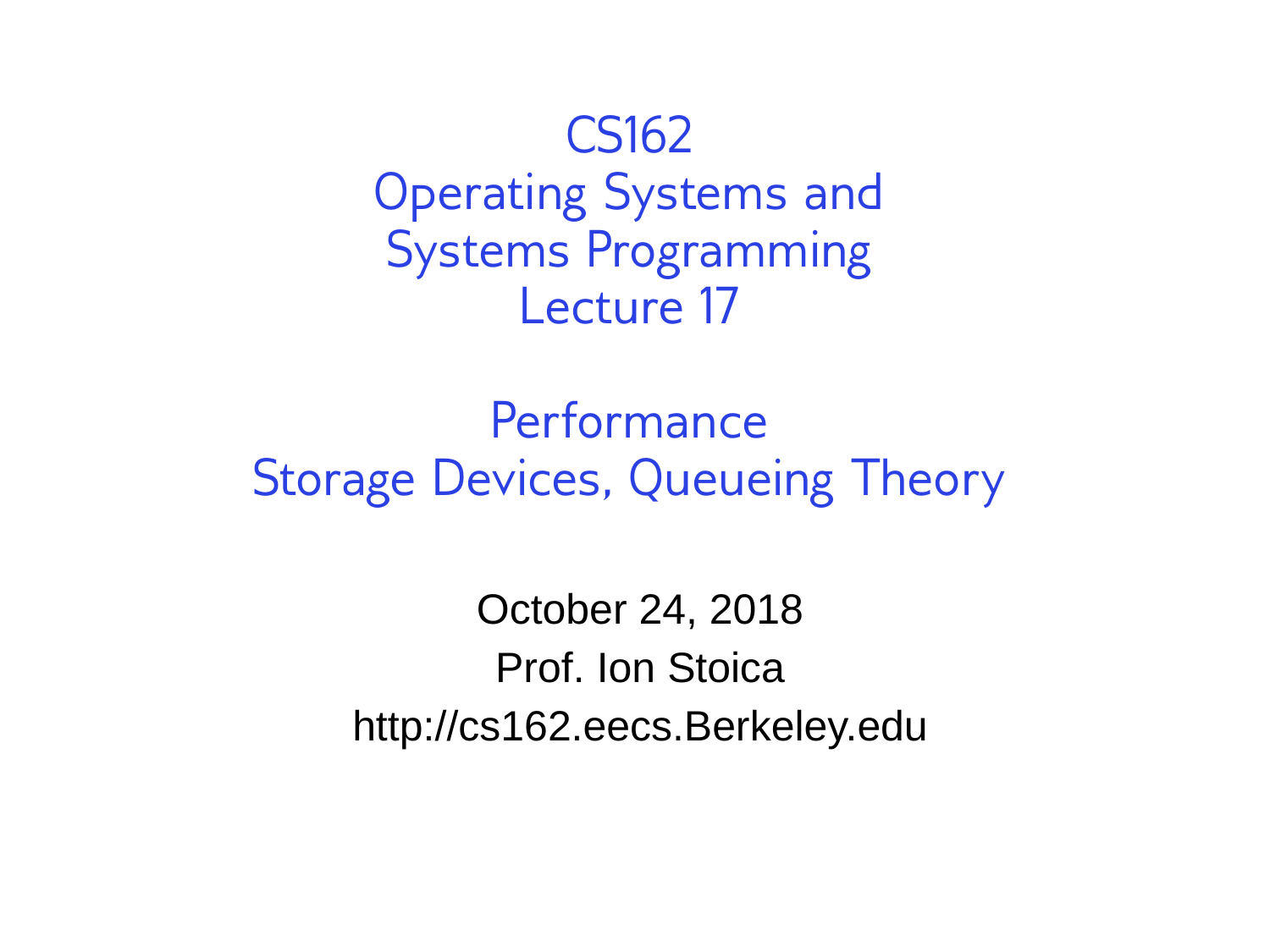

# CS162 Operating Systems and Systems Programming Lecture 17 Performance Storage Devices, Queueing Theory
October 24, 2018
Prof. Ion Stoica
http://cs162.eecs.Berkeley.edu